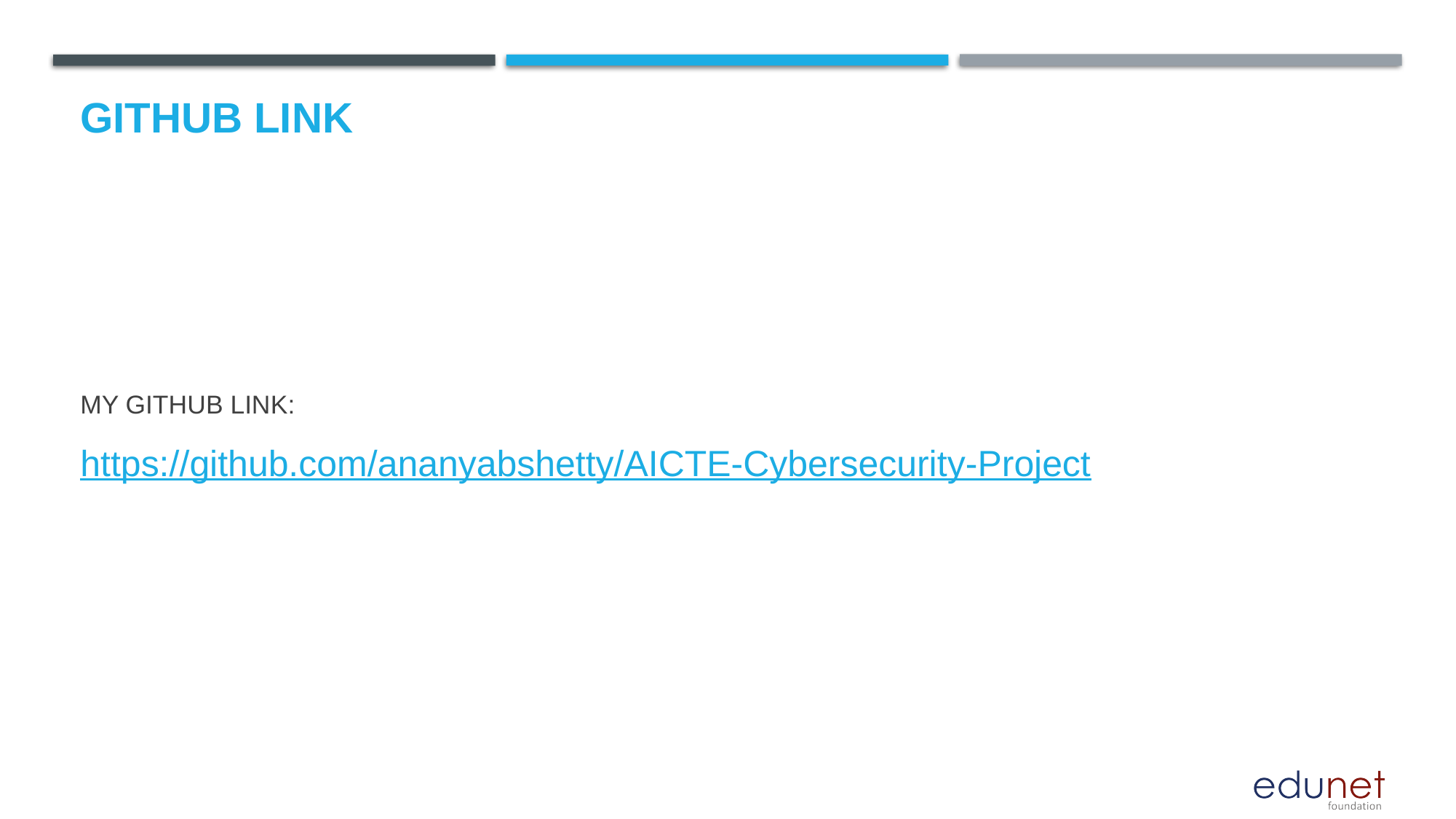

# GitHub Link
MY GITHUB LINK:
https://github.com/ananyabshetty/AICTE-Cybersecurity-Project